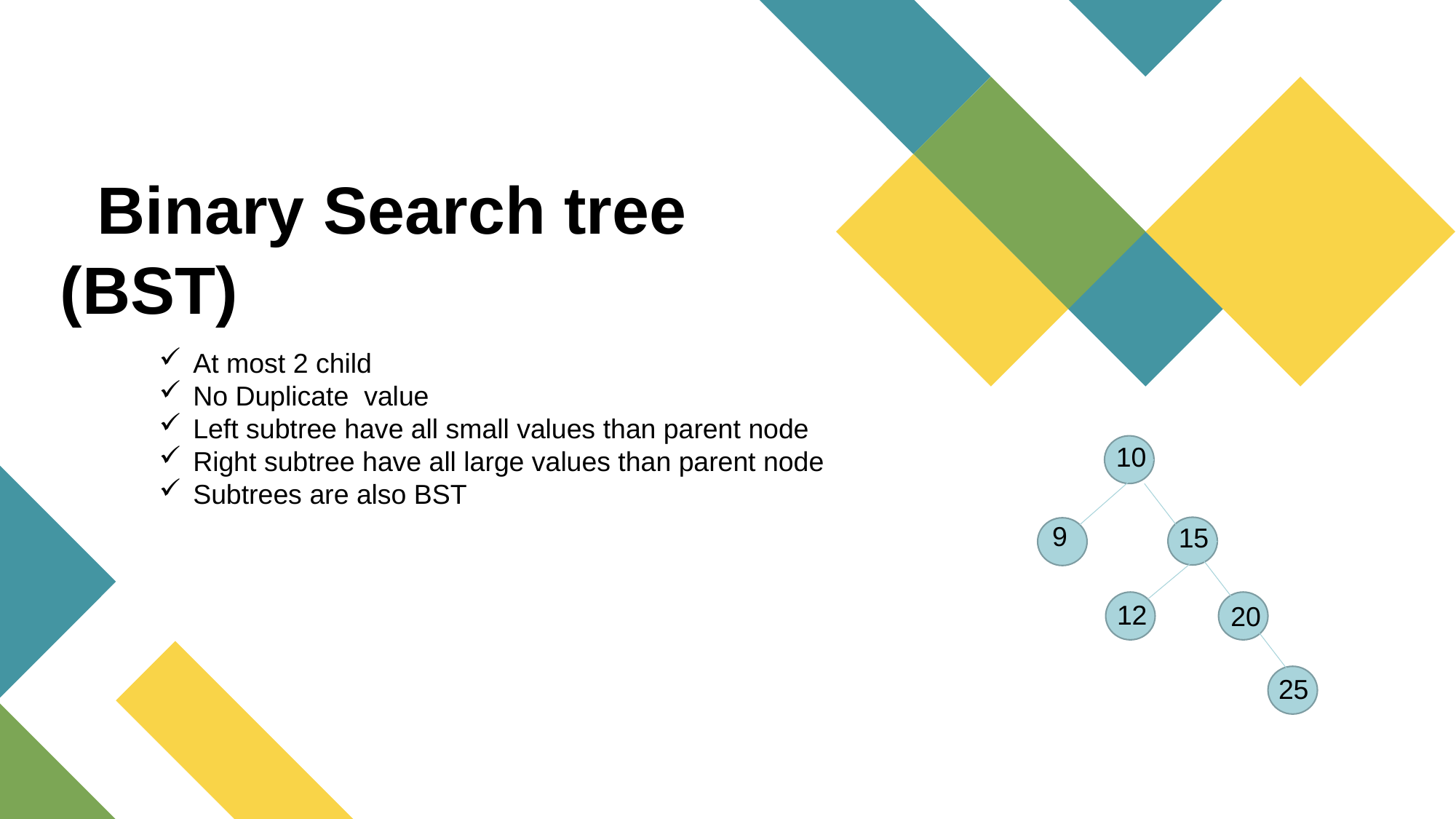

Binary Search tree (BST)
At most 2 child
No Duplicate  value
Left subtree have all small values than parent node
Right subtree have all large values than parent node
Subtrees are also BST

10

9
15

12

20

25